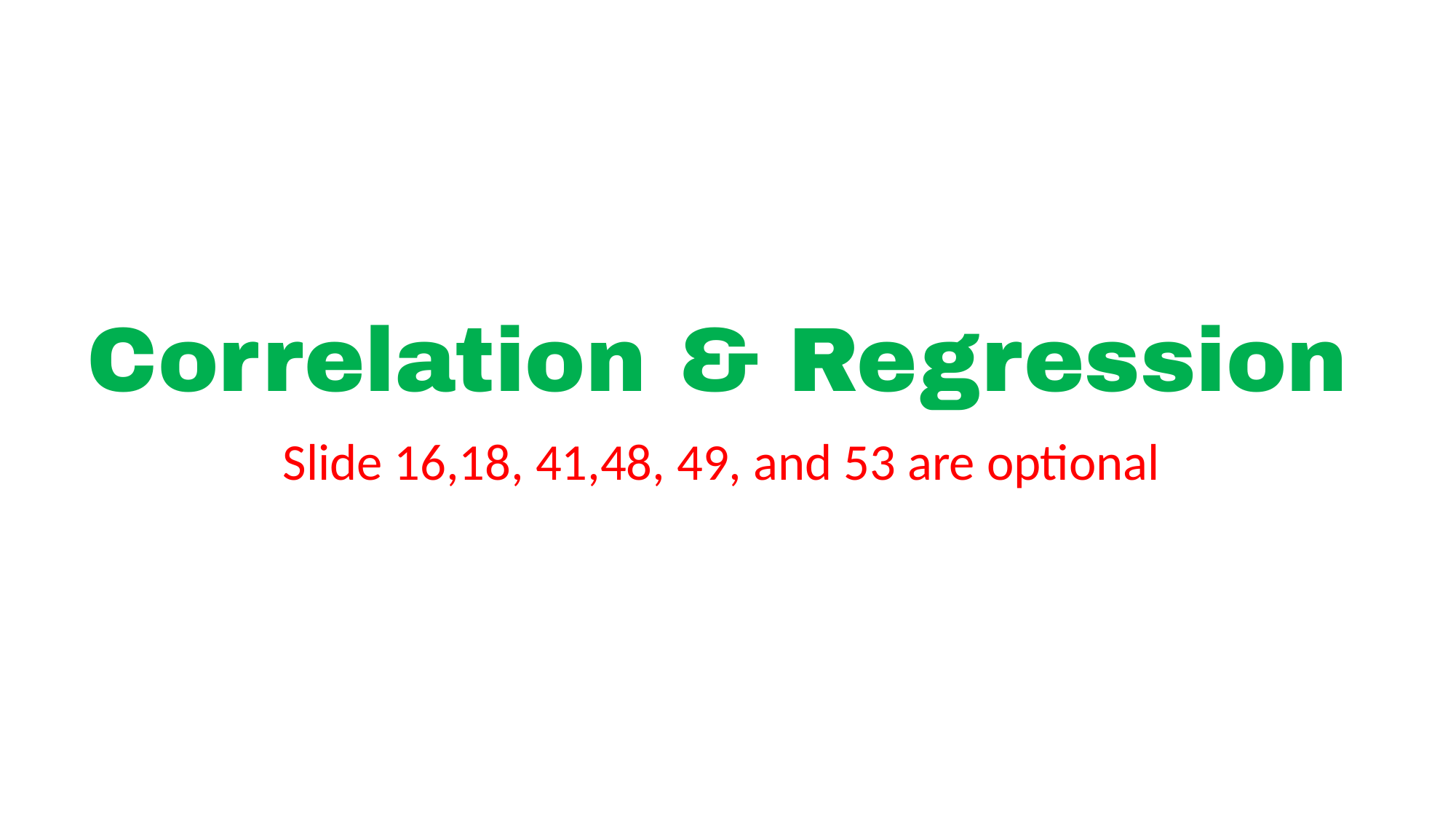

# Correlation & Regression
Slide 16,18, 41,48, 49, and 53 are optional